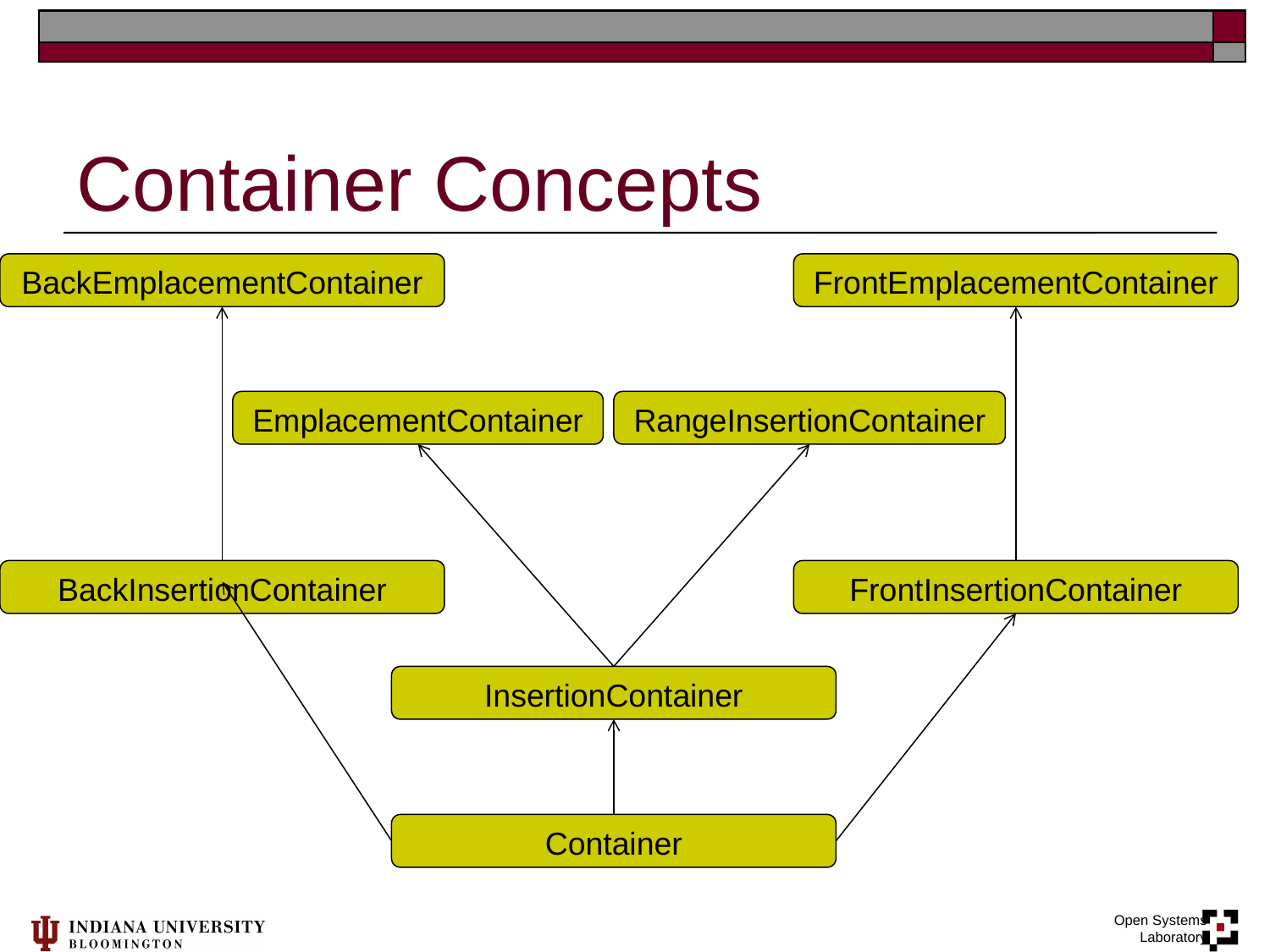

# Container Concepts
BackEmplacementContainer

FrontEmplacementContainer
EmplacementContainer
RangeInsertionContainer
BackInsertionContainer
FrontInsertionContainer
InsertionContainer
Container